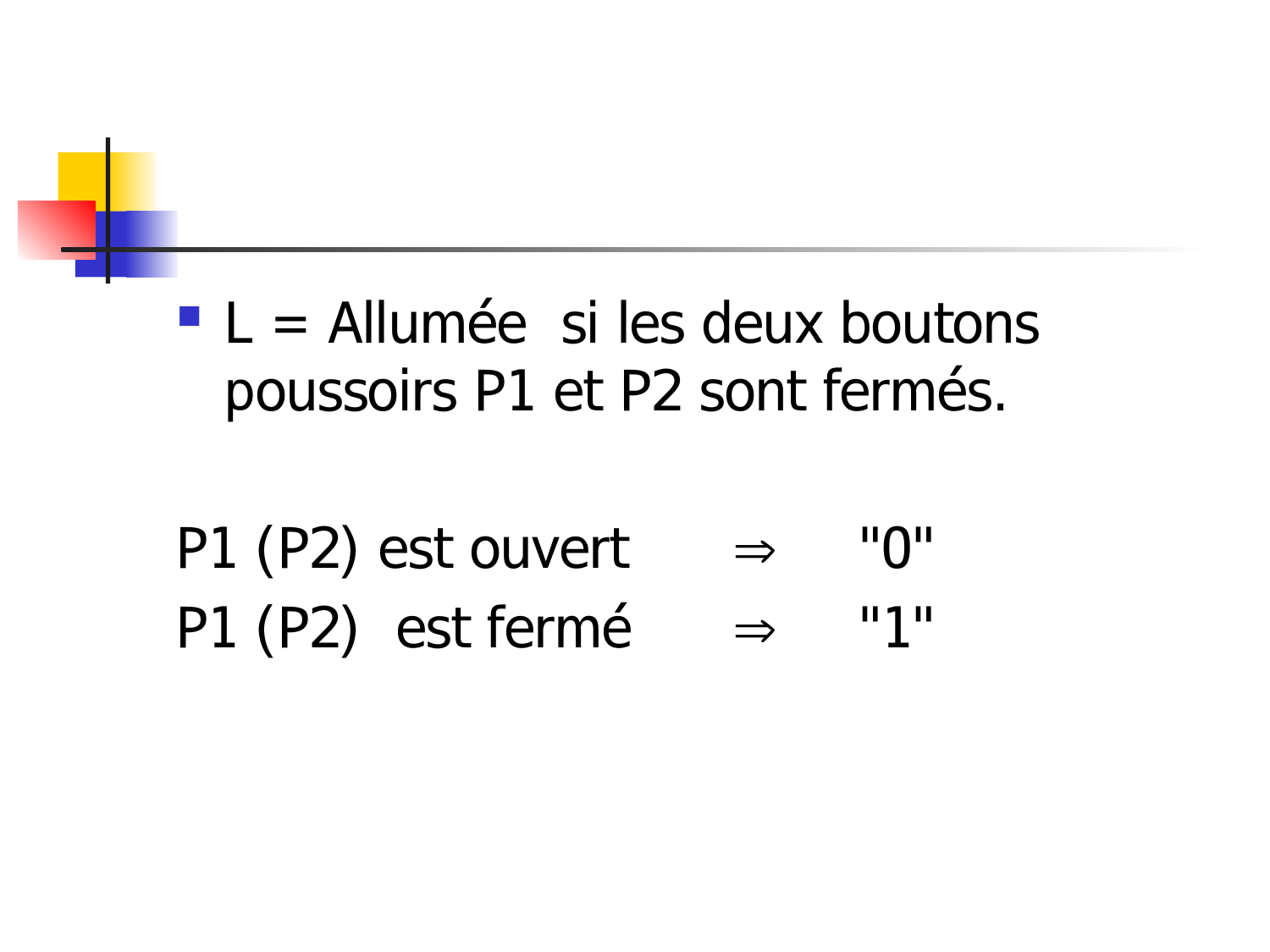

#
L = Allumée  si les deux boutons poussoirs P1 et P2 sont fermés.

P1 (P2) est ouvert 	⇒ 	"0"
P1 (P2)  est fermé 	⇒  	"1"